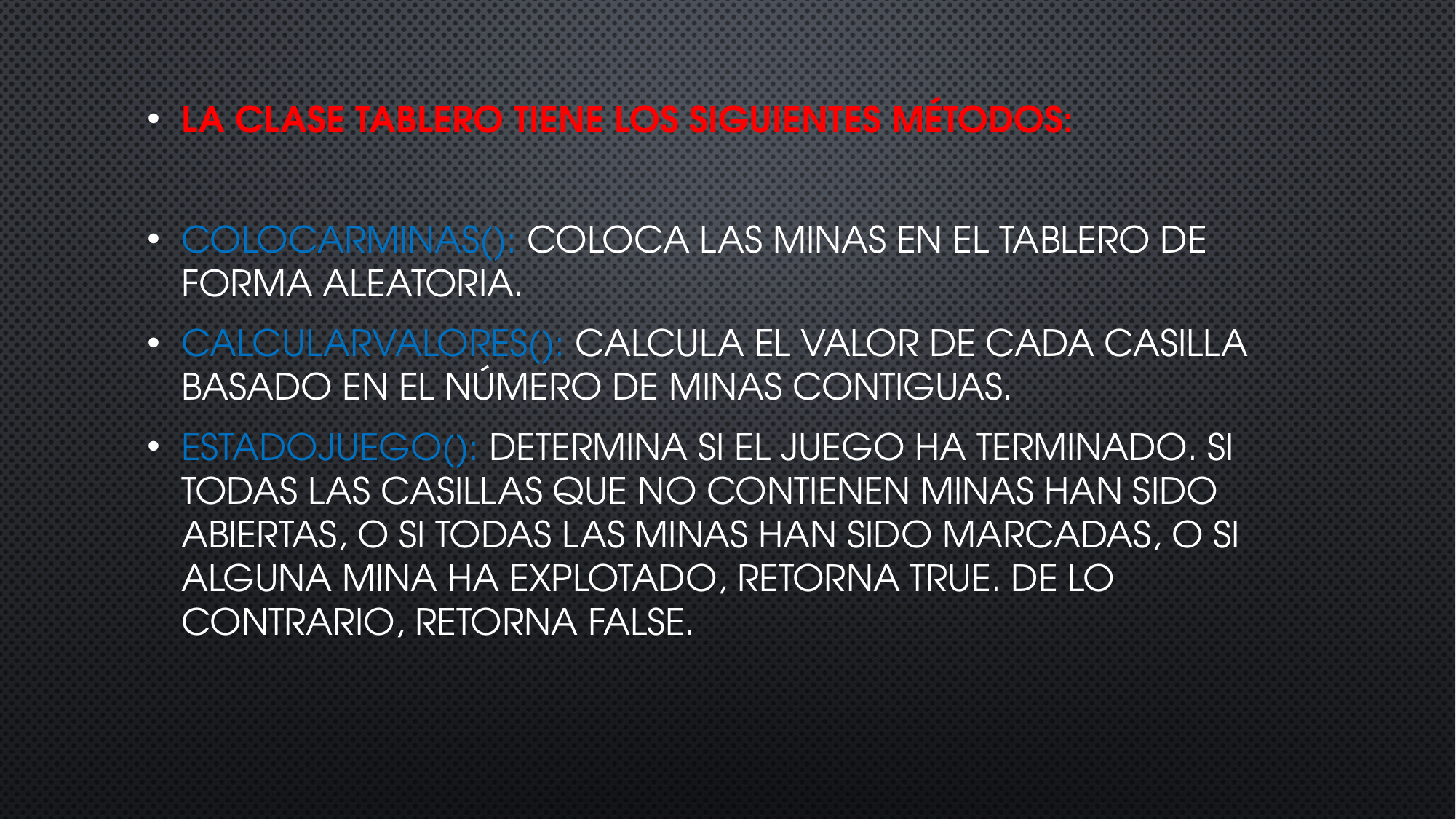

La clase Tablero tiene los siguientes métodos:

colocarMinas(): coloca las minas en el tablero de forma aleatoria.
calcularValores(): calcula el valor de cada casilla basado en el número de minas contiguas.
estadoJuego(): determina si el juego ha terminado. Si todas las casillas que no contienen minas han sido abiertas, o si todas las minas han sido marcadas, o si alguna mina ha explotado, retorna true. De lo contrario, retorna false.
#